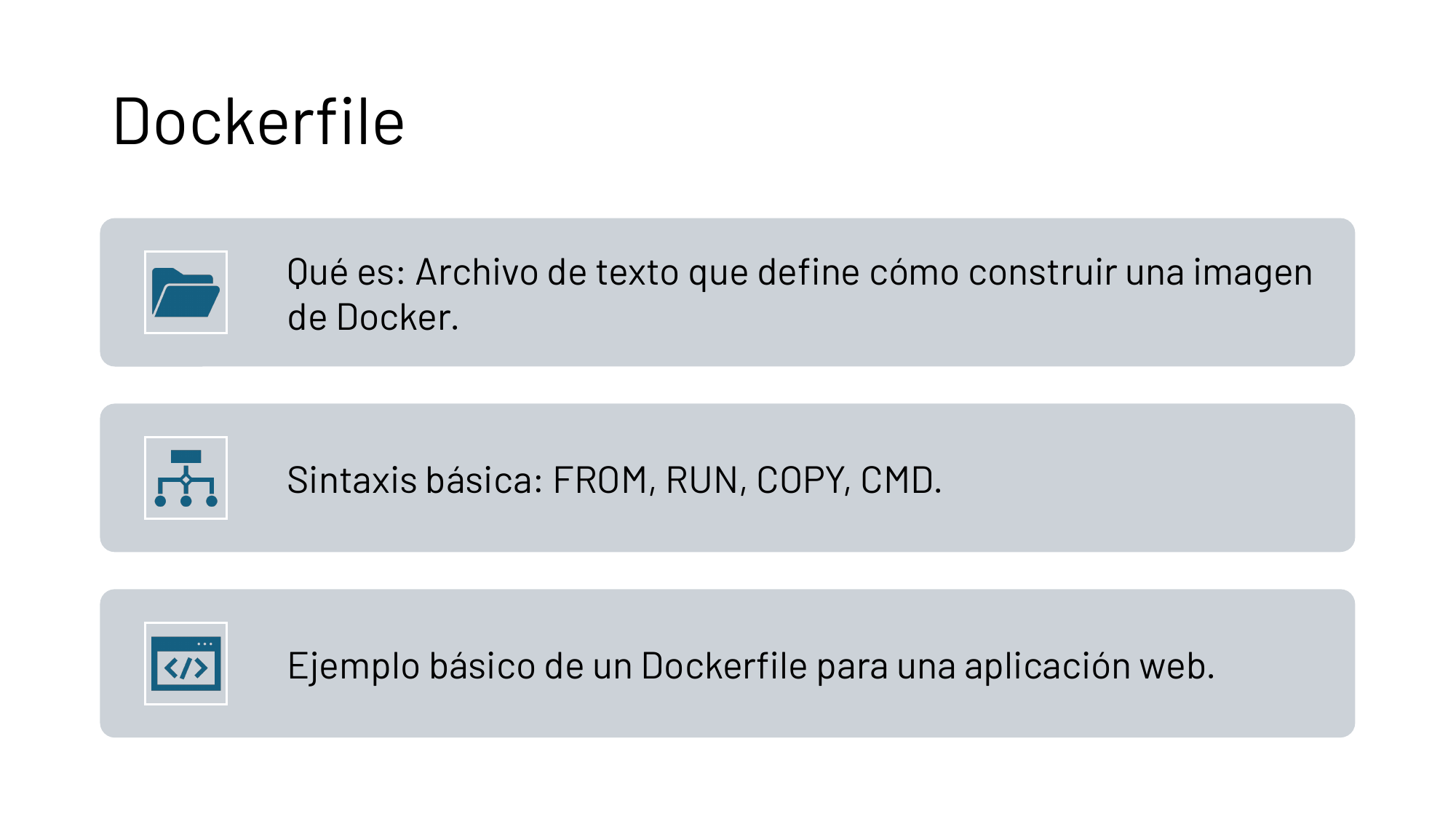

# Dockerfile
Qué es: Archivo de texto que define cómo construir una imagen de Docker.
Sintaxis básica: FROM, RUN, COPY, CMD.
Ejemplo básico de un Dockerfile para una aplicación web.